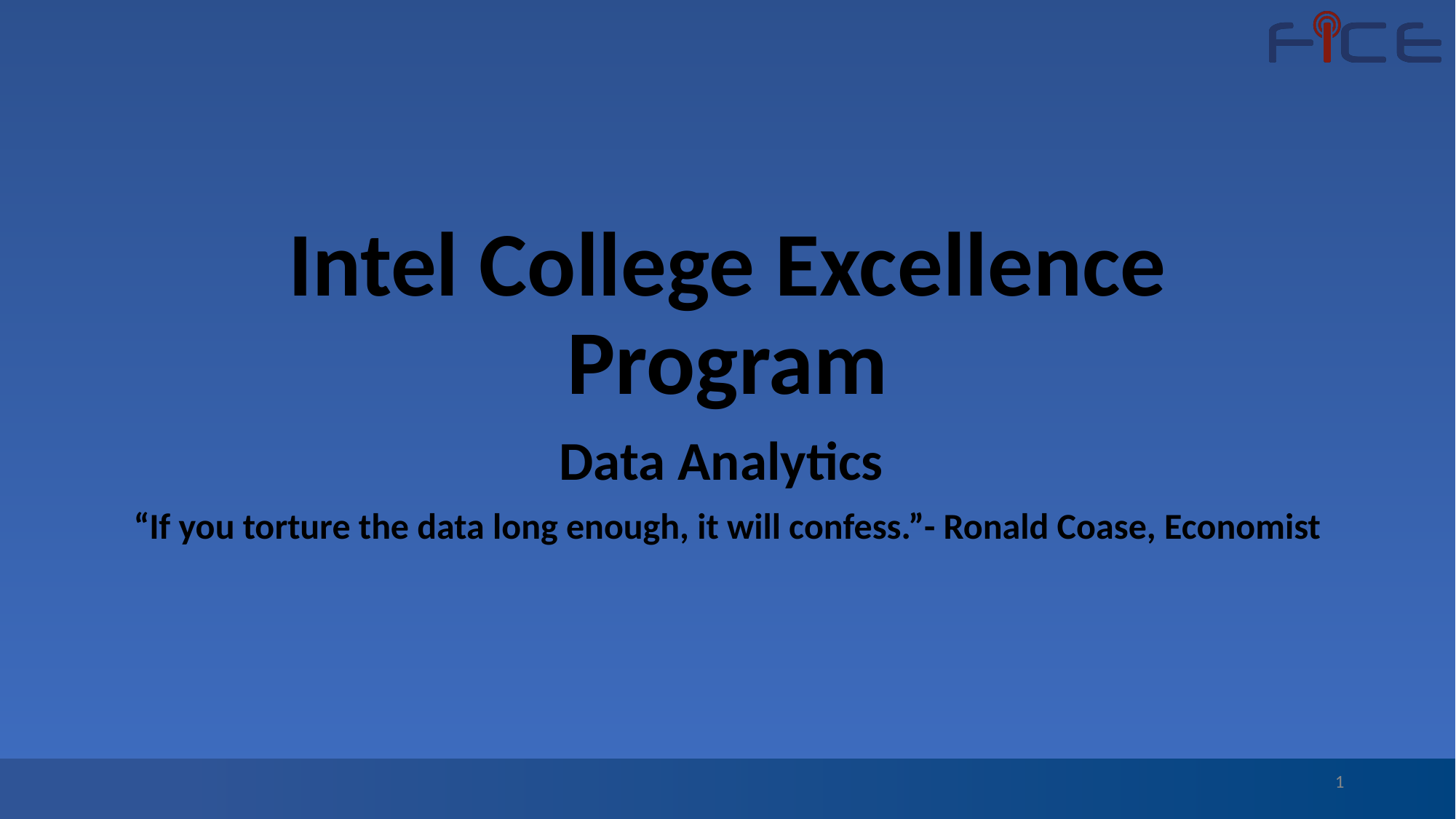

# Intel College Excellence Program
Data Analytics
“If you torture the data long enough, it will confess.”- Ronald Coase, Economist

1